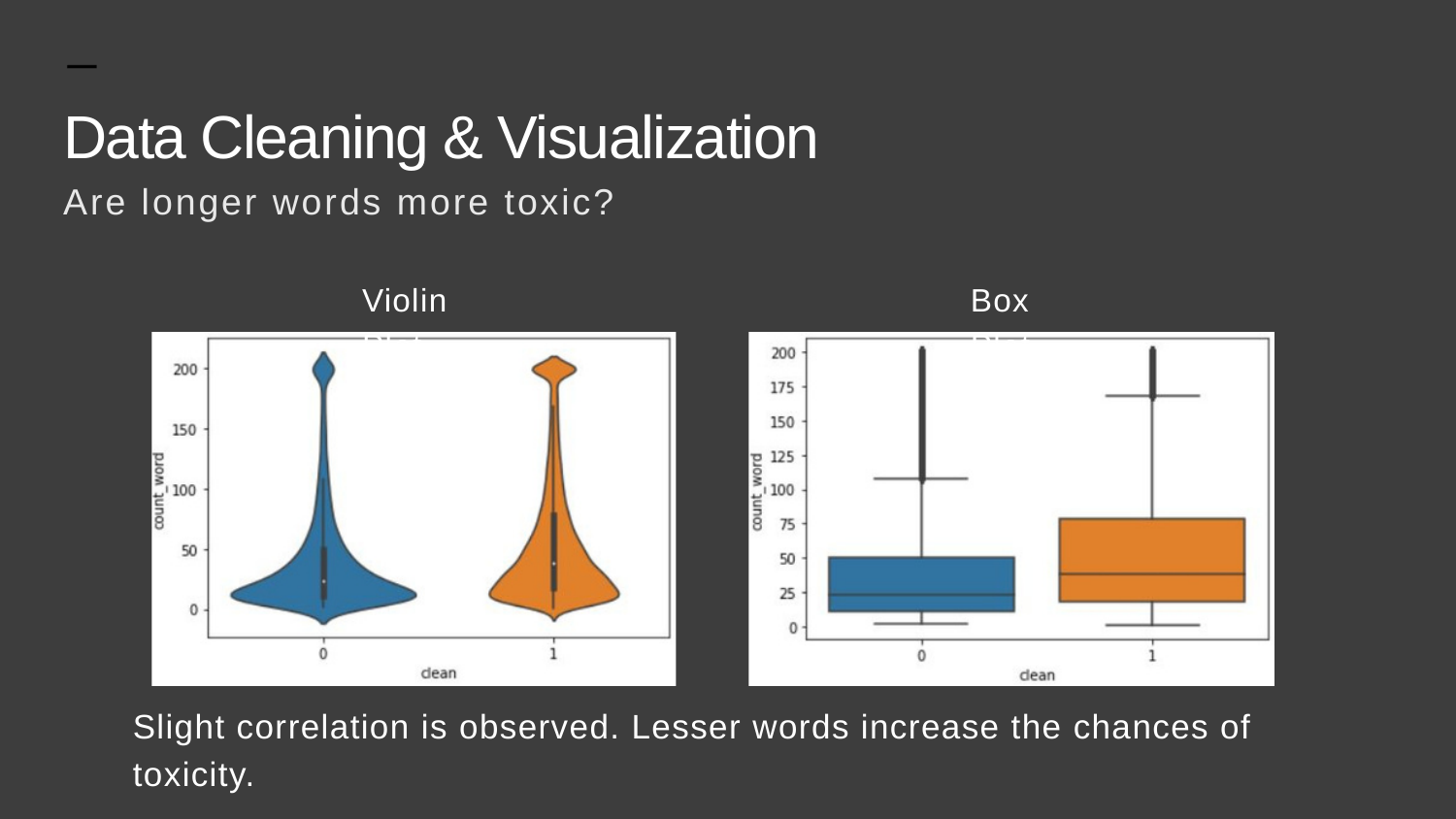

Data Cleaning & Visualization
Are longer words more toxic?

Violin Plot
Box Plot

Slight correlation is observed. Lesser words increase the chances of toxicity.